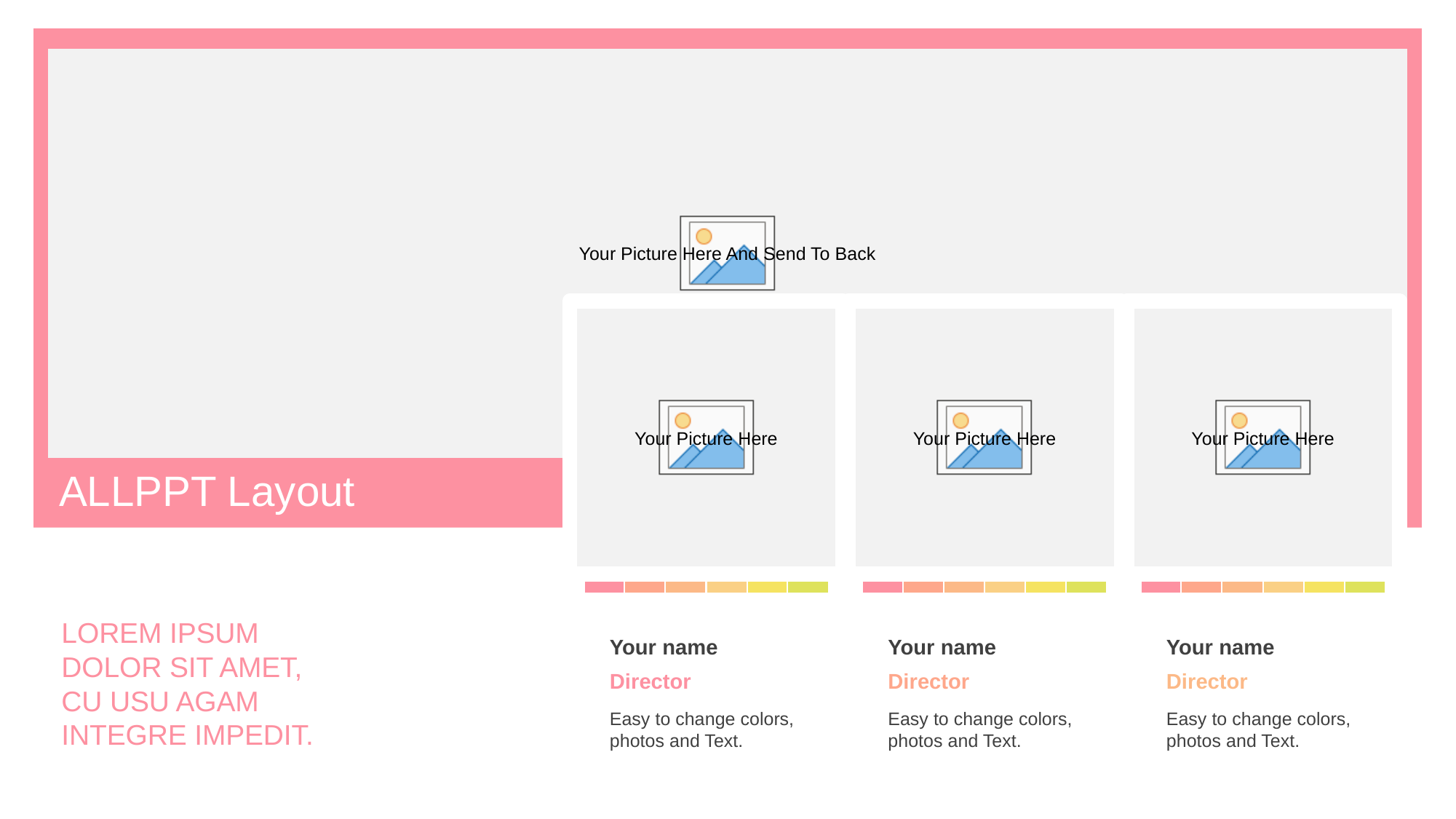

ALLPPT Layout

LOREM IPSUM DOLOR SIT AMET, CU USU AGAM INTEGRE IMPEDIT.
Your name
Director
Easy to change colors, photos and Text.
Your name
Director
Easy to change colors, photos and Text.
Your name
Director
Easy to change colors, photos and Text.